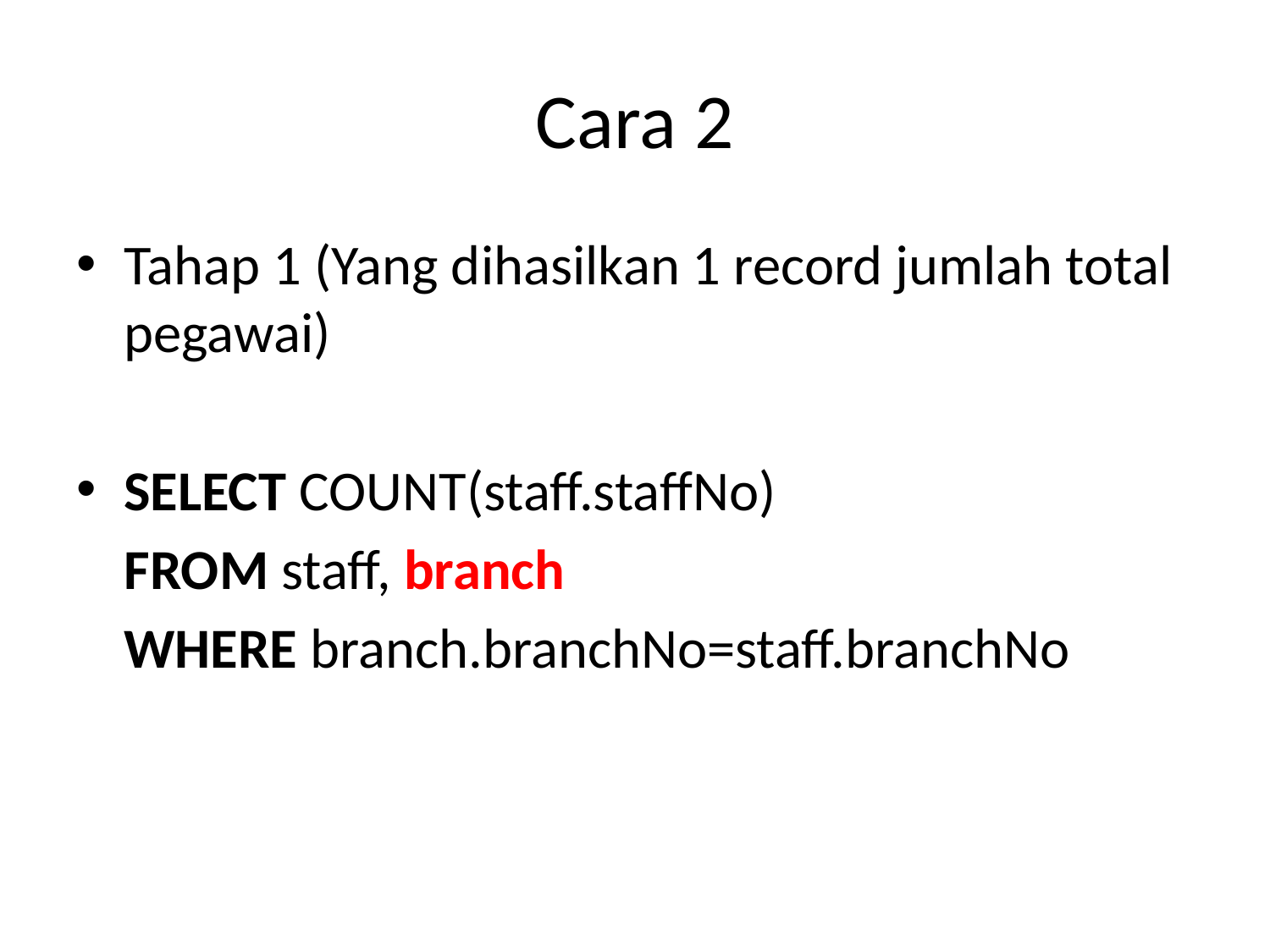

# Cara 2
Tahap 1 (Yang dihasilkan 1 record jumlah total pegawai)

SELECT COUNT(staff.staffNo)
	FROM staff, branch
	WHERE branch.branchNo=staff.branchNo